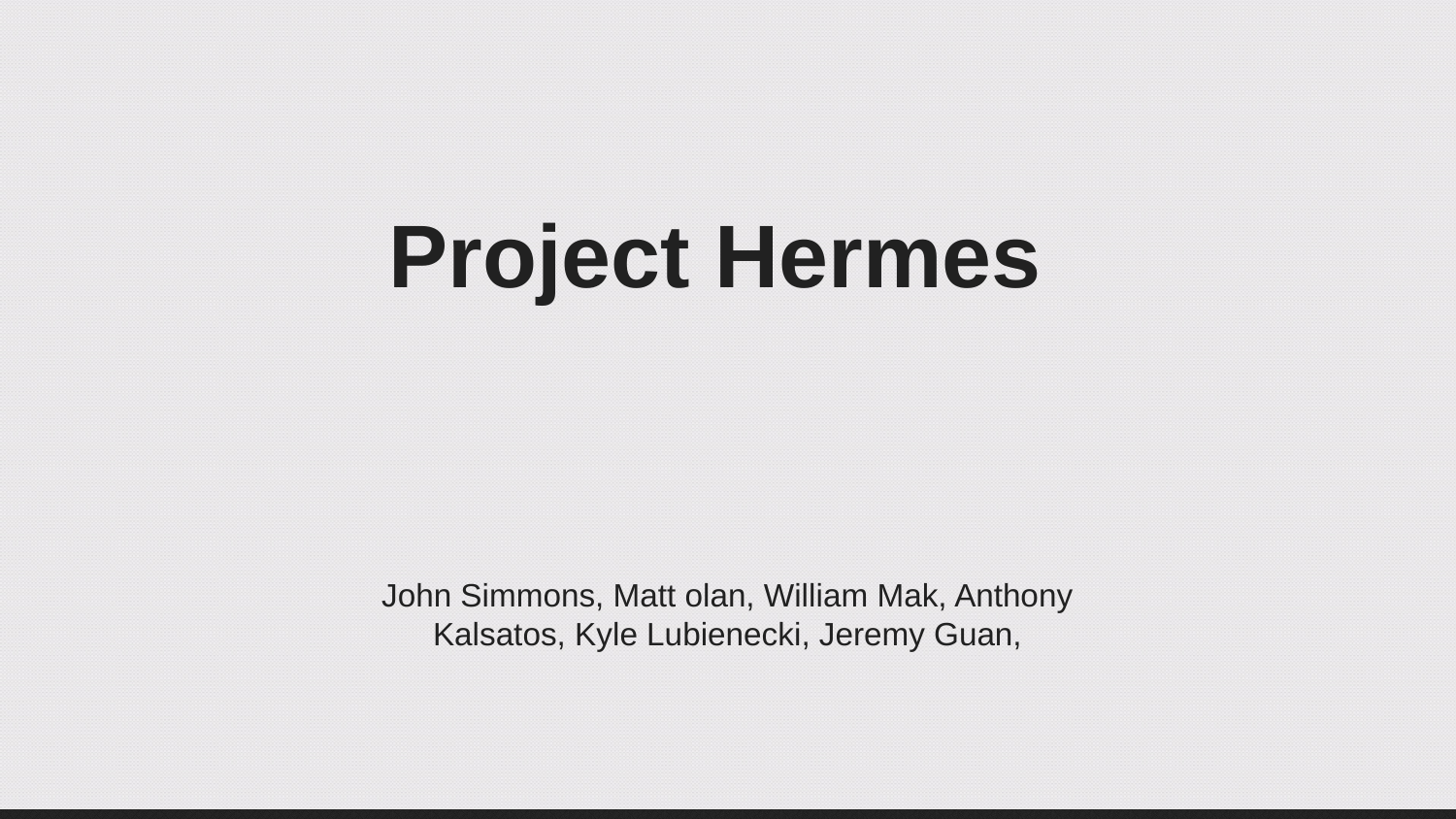

Project Hermes
John Simmons, Matt olan, William Mak, Anthony Kalsatos, Kyle Lubienecki, Jeremy Guan,